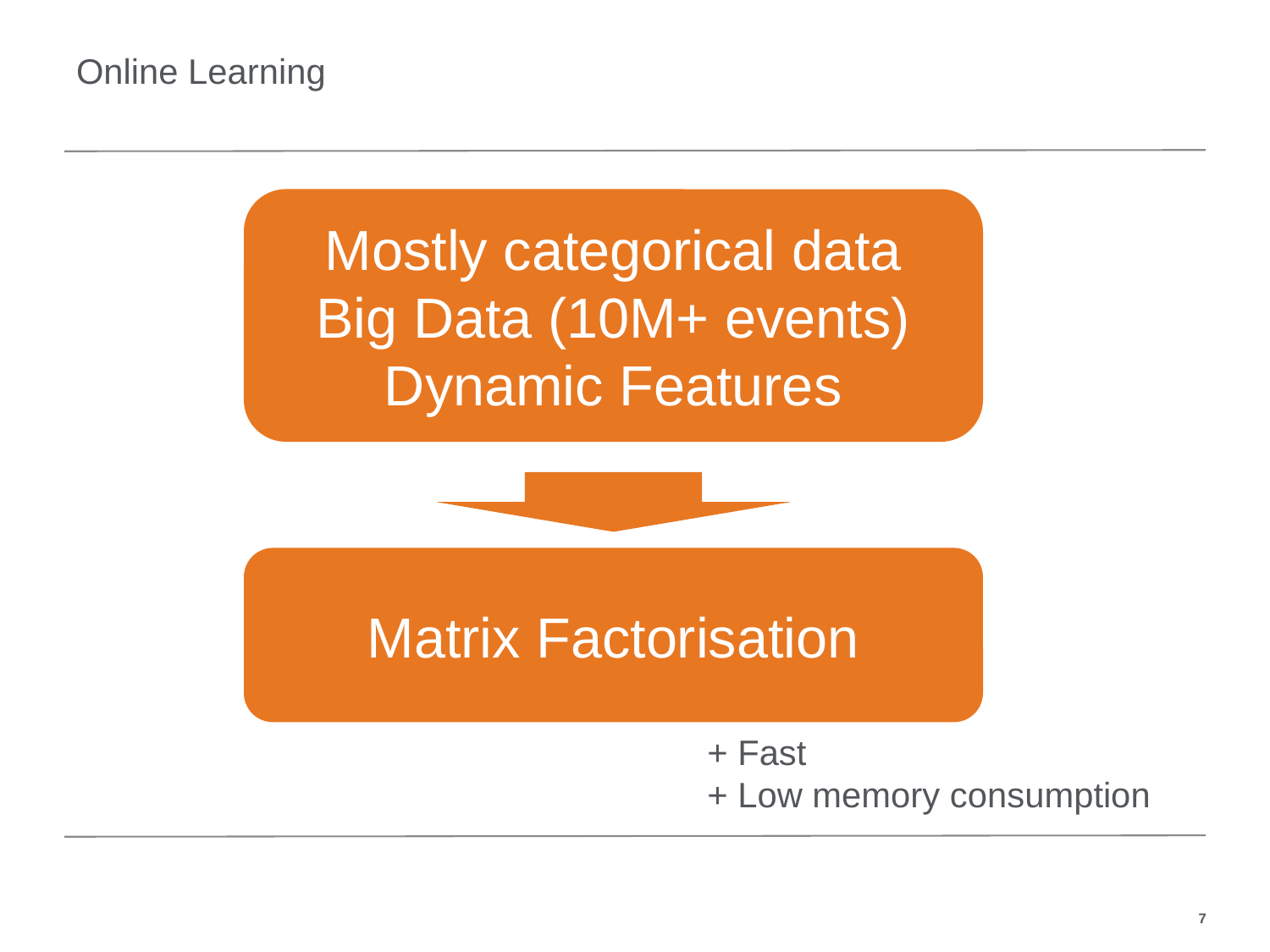

# Online Learning
Mostly categorical data
Big Data (10M+ events)
Dynamic Features

Matrix Factorisation
+ Fast
+ Low memory consumption